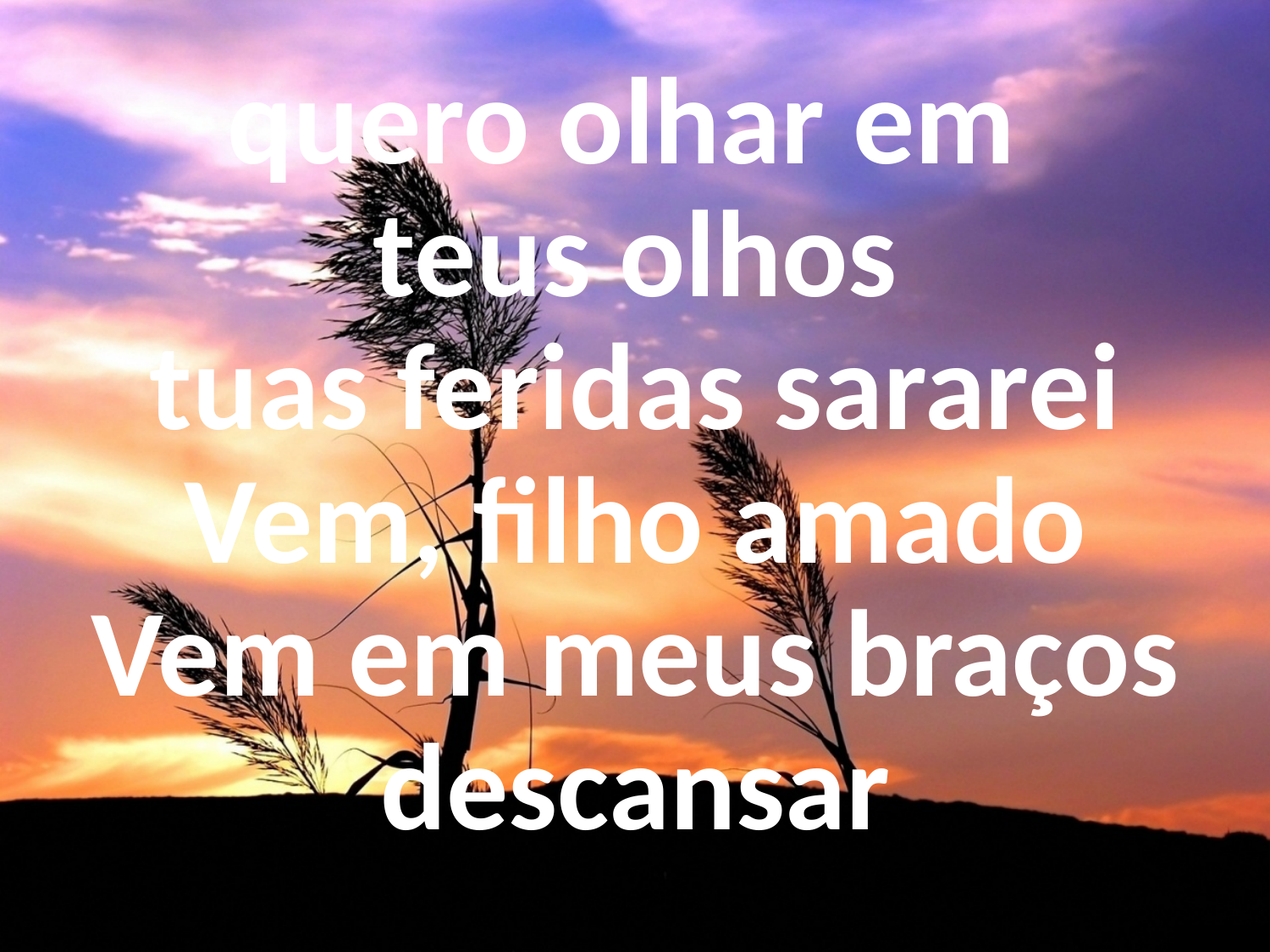

# quero olhar em teus olhos tuas feridas sararei Vem, filho amado Vem em meus braços descansar